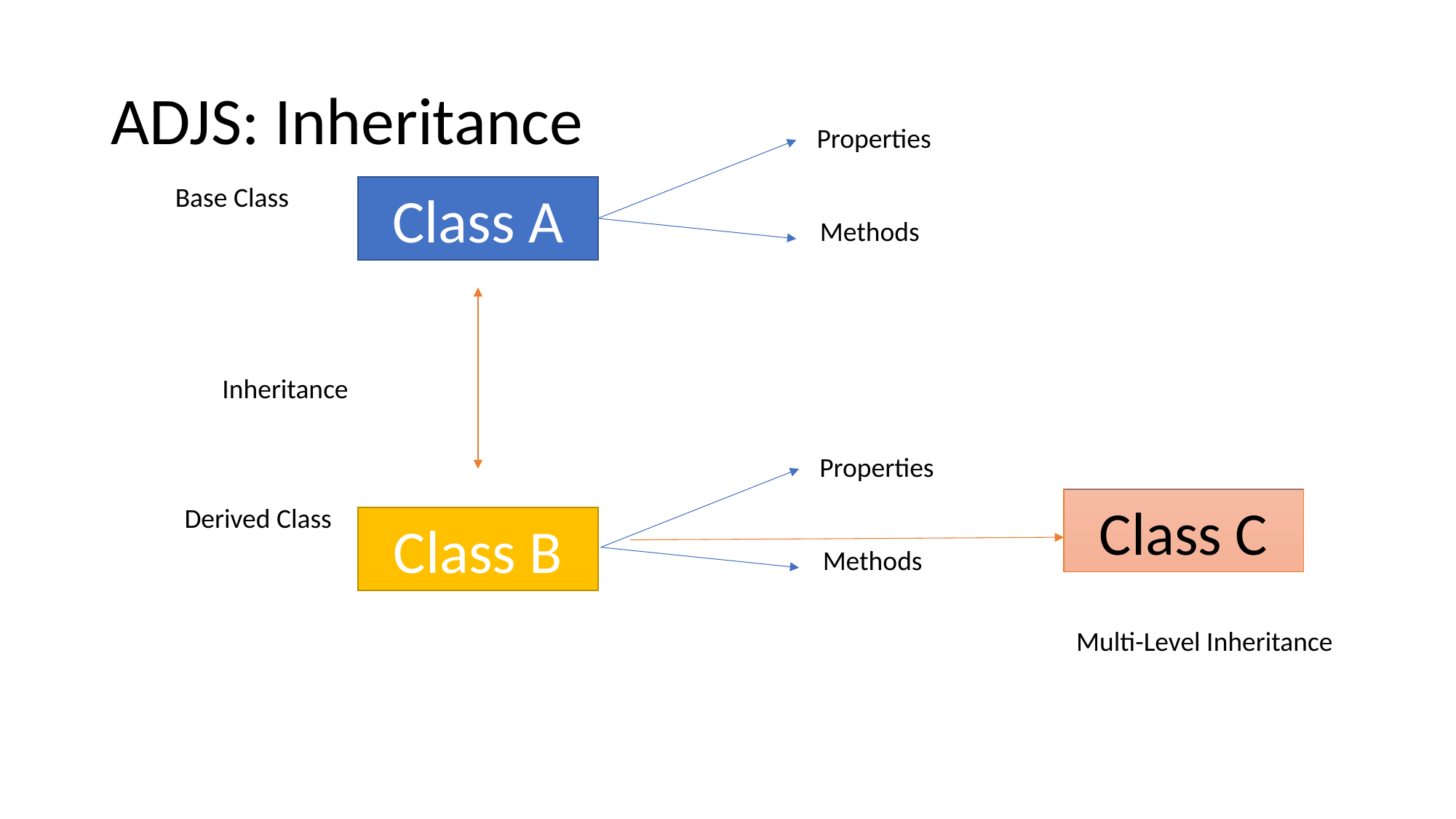

# ADJS: Inheritance
Properties
Base Class
Class A
Methods
Inheritance
Properties
Class C
Derived Class
Class B
Methods
Multi-Level Inheritance